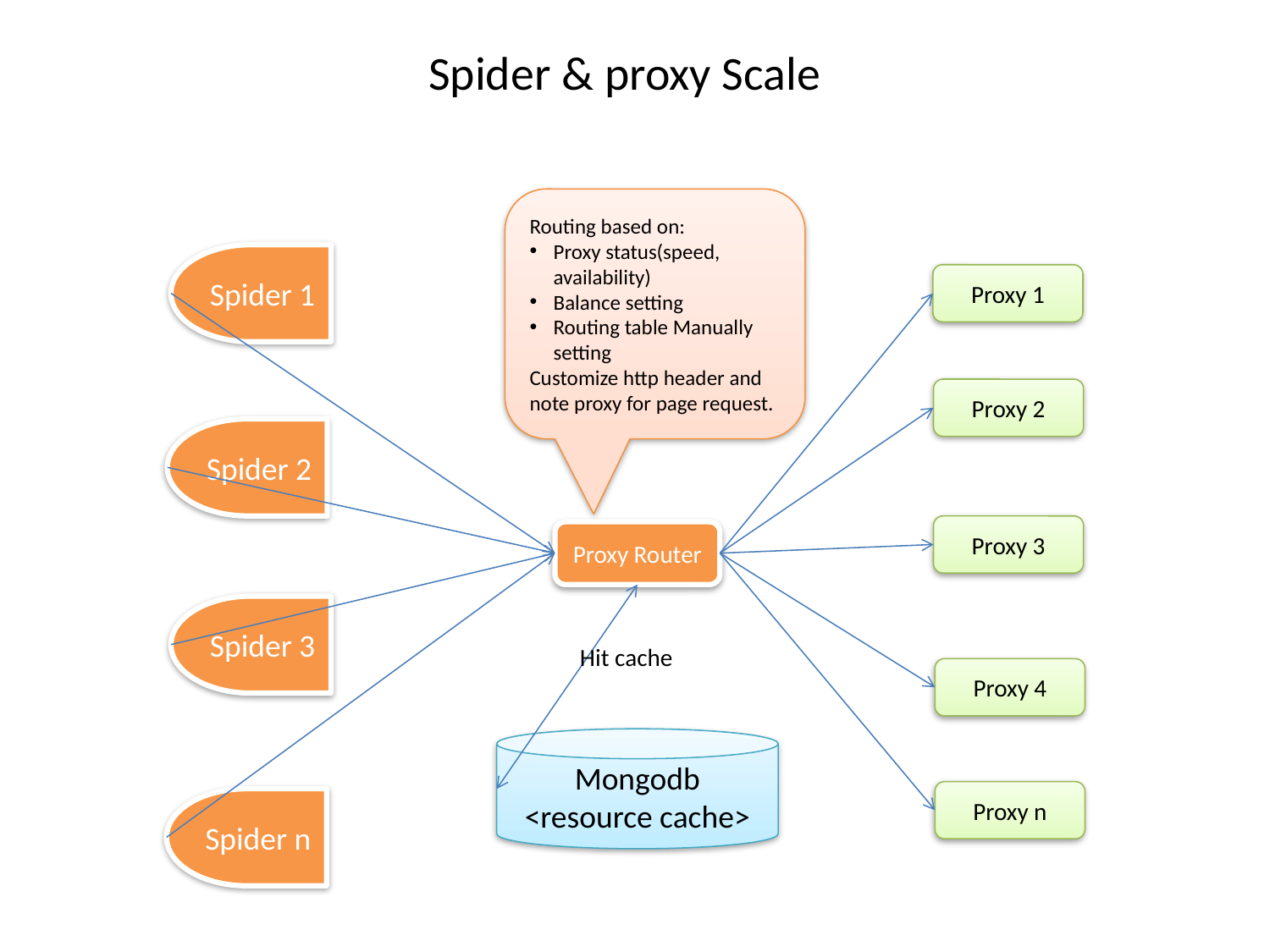

Spider & proxy Scale
Routing based on:
Proxy status(speed, availability)
Balance setting
Routing table Manually setting
Customize http header and note proxy for page request.
Spider 1
Proxy 1
Proxy 2
Spider 2
Proxy 3
Proxy Router
Spider 3
Hit cache
Proxy 4
Mongodb
<resource cache>
Proxy n
Spider n